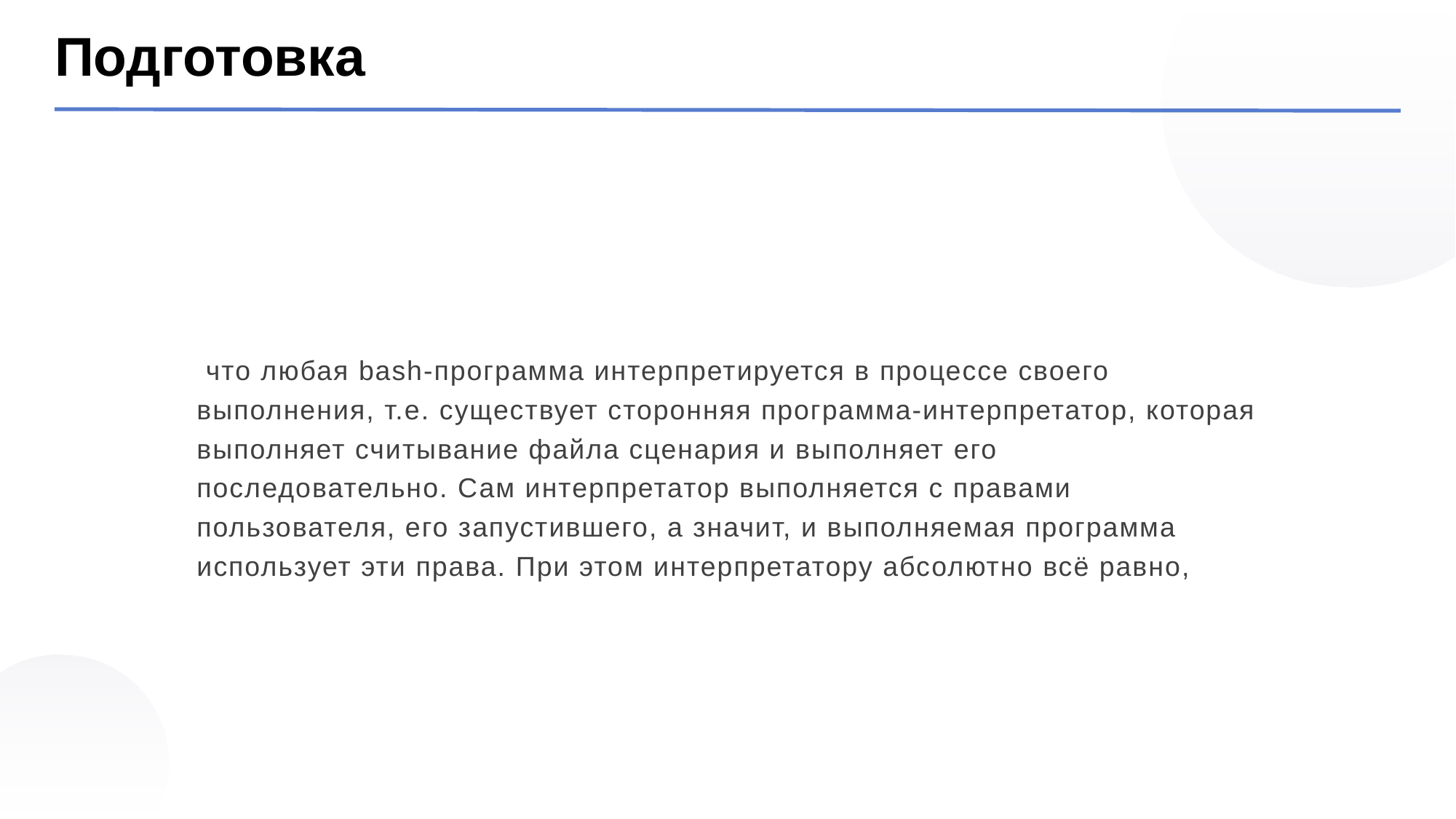

Подготовка
 что любая bash-программа интерпретируется в процессе своего выполнения, т.е. существует сторонняя программа-интерпретатор, которая выполняет считывание файла сценария и выполняет его последовательно. Сам интерпретатор выполняется с правами пользователя, его запустившего, а значит, и выполняемая программа использует эти права. При этом интерпретатору абсолютно всё равно,